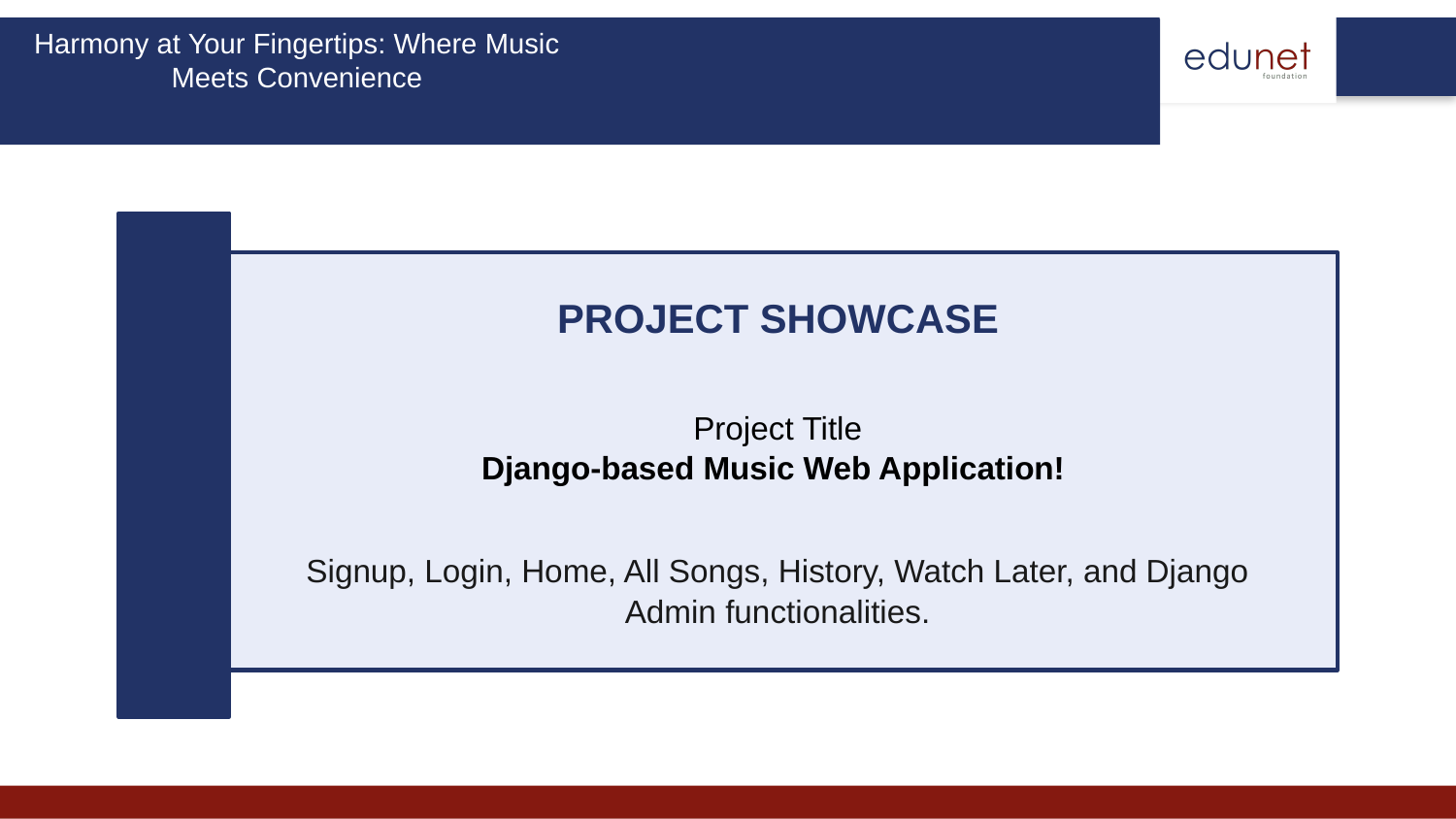

Harmony at Your Fingertips: Where Music Meets Convenience

PROJECT SHOWCASE
Project Title
Django-based Music Web Application!
Signup, Login, Home, All Songs, History, Watch Later, and Django Admin functionalities.